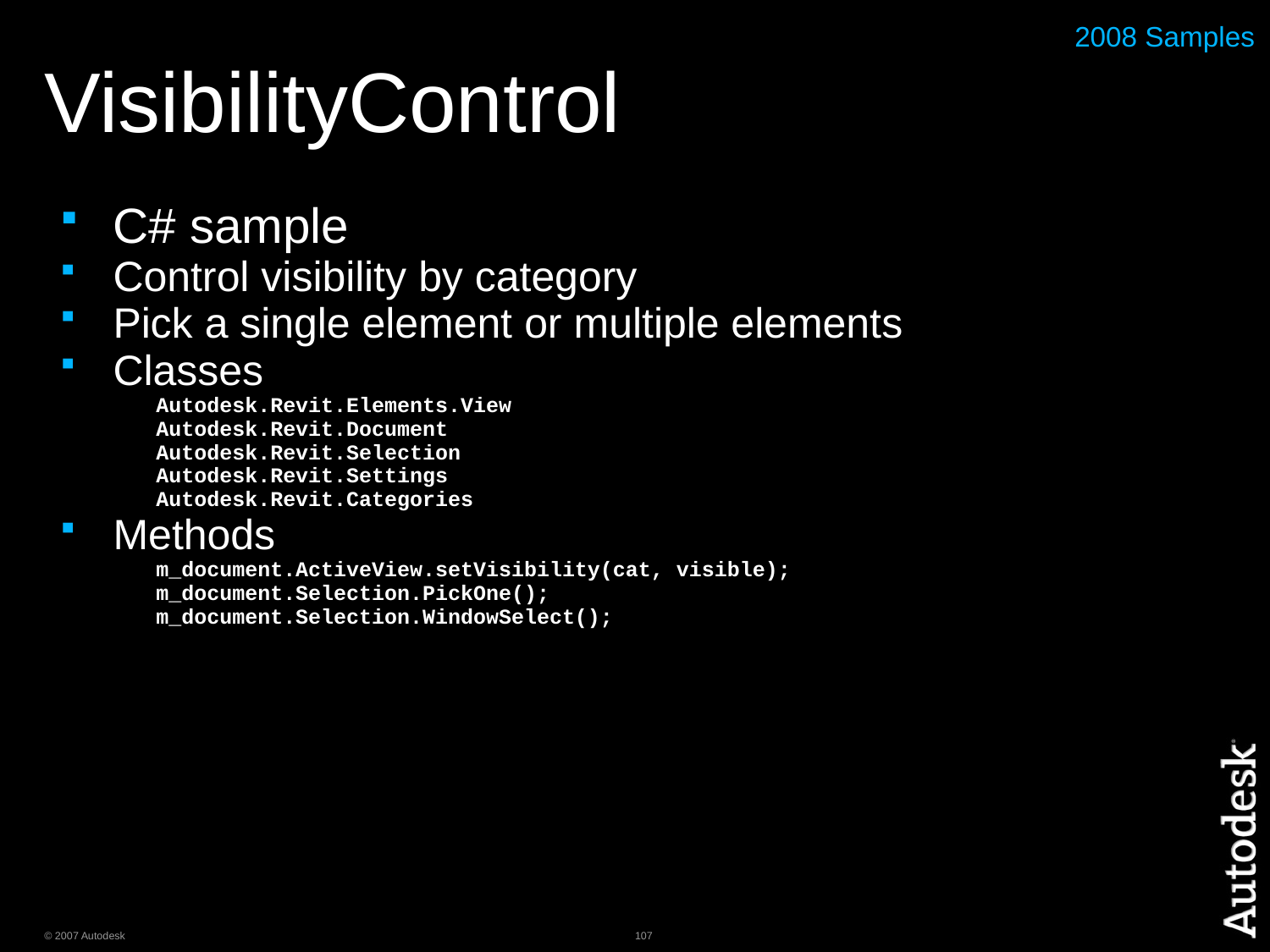

# VisibilityControl
2008 Samples
C# sample
Control visibility by category
Pick a single element or multiple elements
Classes
Autodesk.Revit.Elements.View
Autodesk.Revit.Document
Autodesk.Revit.Selection
Autodesk.Revit.Settings
Autodesk.Revit.Categories
Methods
m_document.ActiveView.setVisibility(cat, visible);
m_document.Selection.PickOne();
m_document.Selection.WindowSelect();